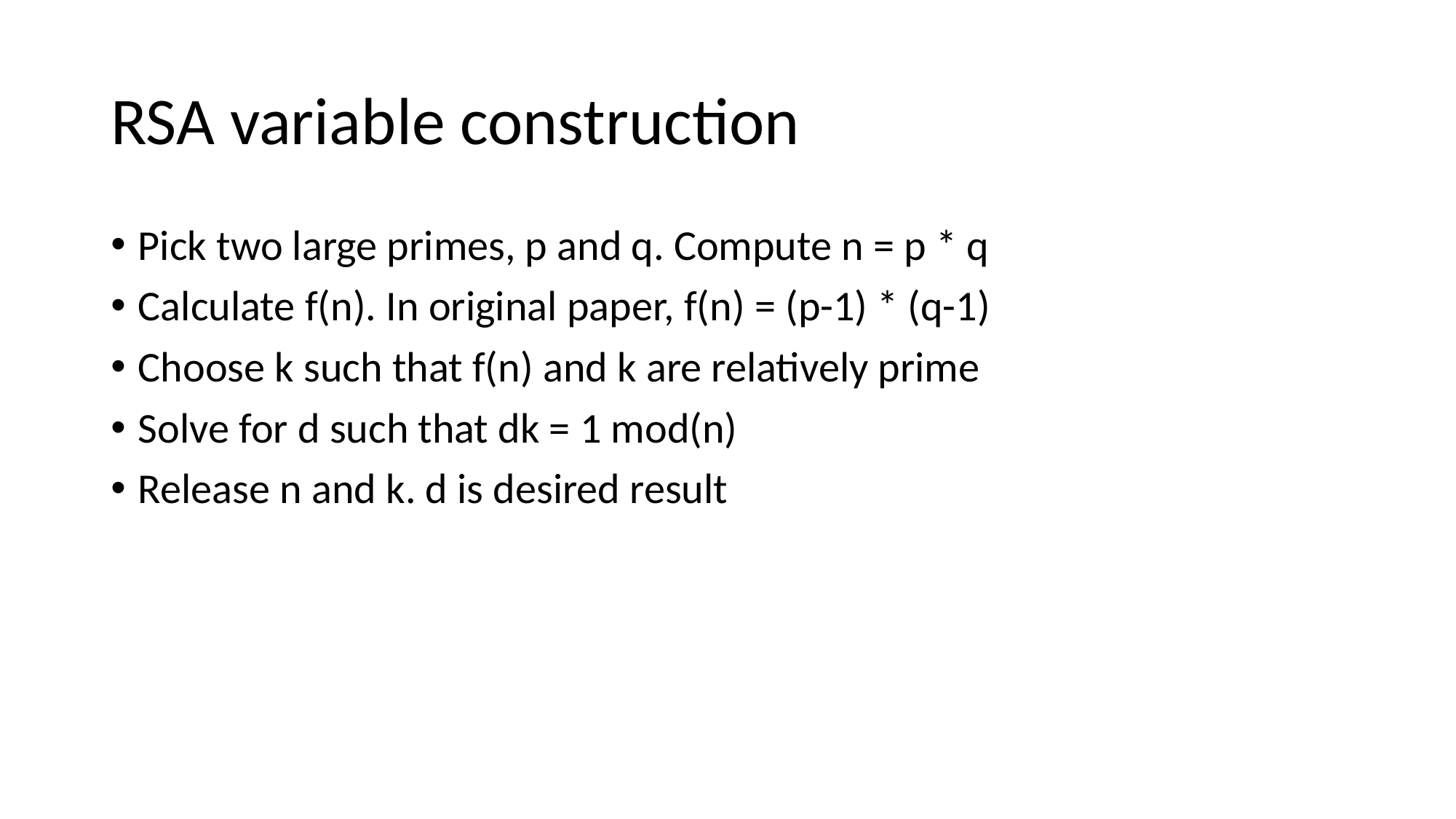

# RSA variable construction
Pick two large primes, p and q. Compute n = p * q
Calculate f(n). In original paper, f(n) = (p-1) * (q-1)
Choose k such that f(n) and k are relatively prime
Solve for d such that dk = 1 mod(n)
Release n and k. d is desired result